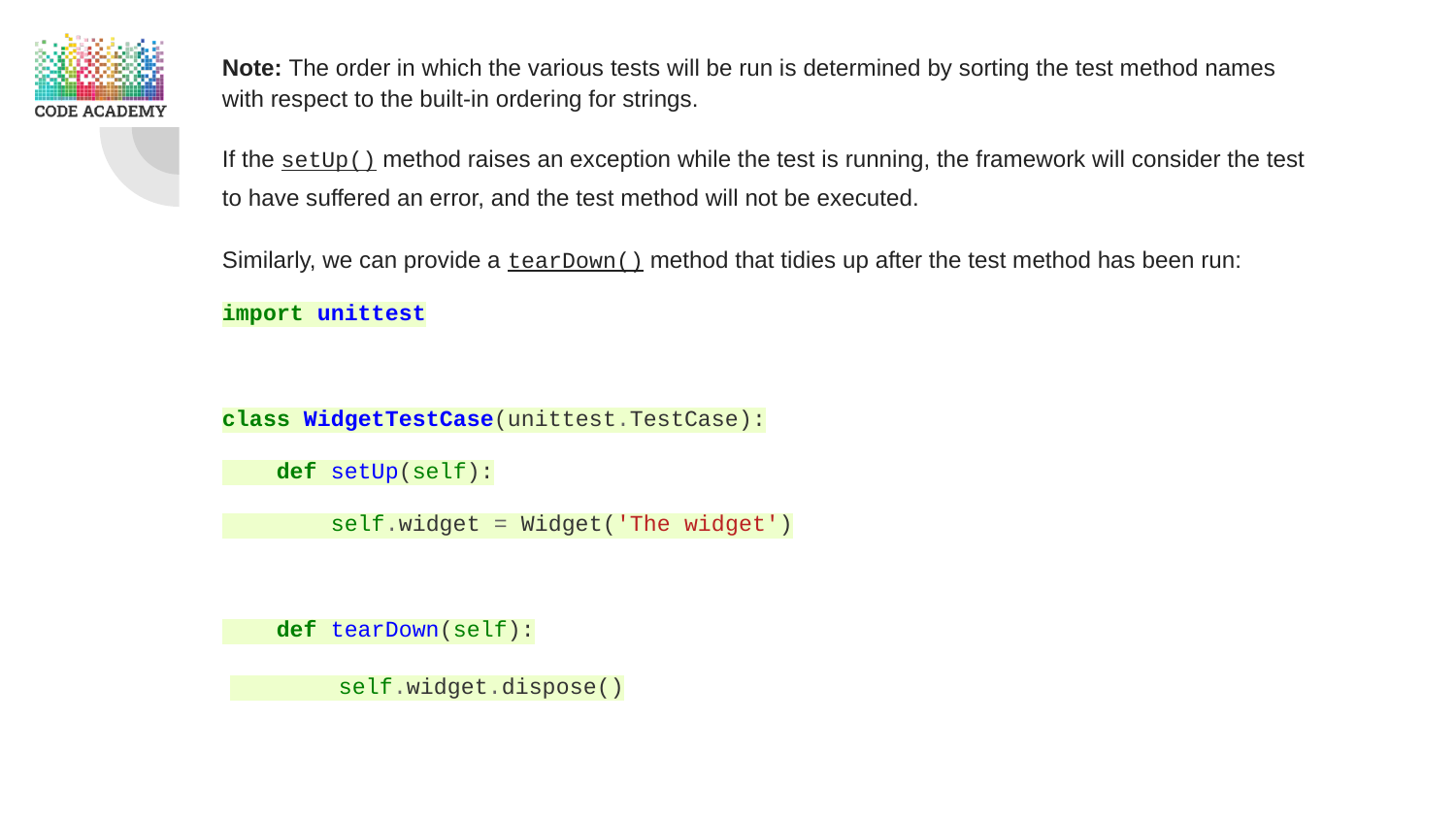

Note: The order in which the various tests will be run is determined by sorting the test method names with respect to the built-in ordering for strings.
If the setUp() method raises an exception while the test is running, the framework will consider the test to have suffered an error, and the test method will not be executed.
Similarly, we can provide a tearDown() method that tidies up after the test method has been run:
import unittest

class WidgetTestCase(unittest.TestCase):
    def setUp(self):
        self.widget = Widget('The widget')

    def tearDown(self):
        self.widget.dispose()